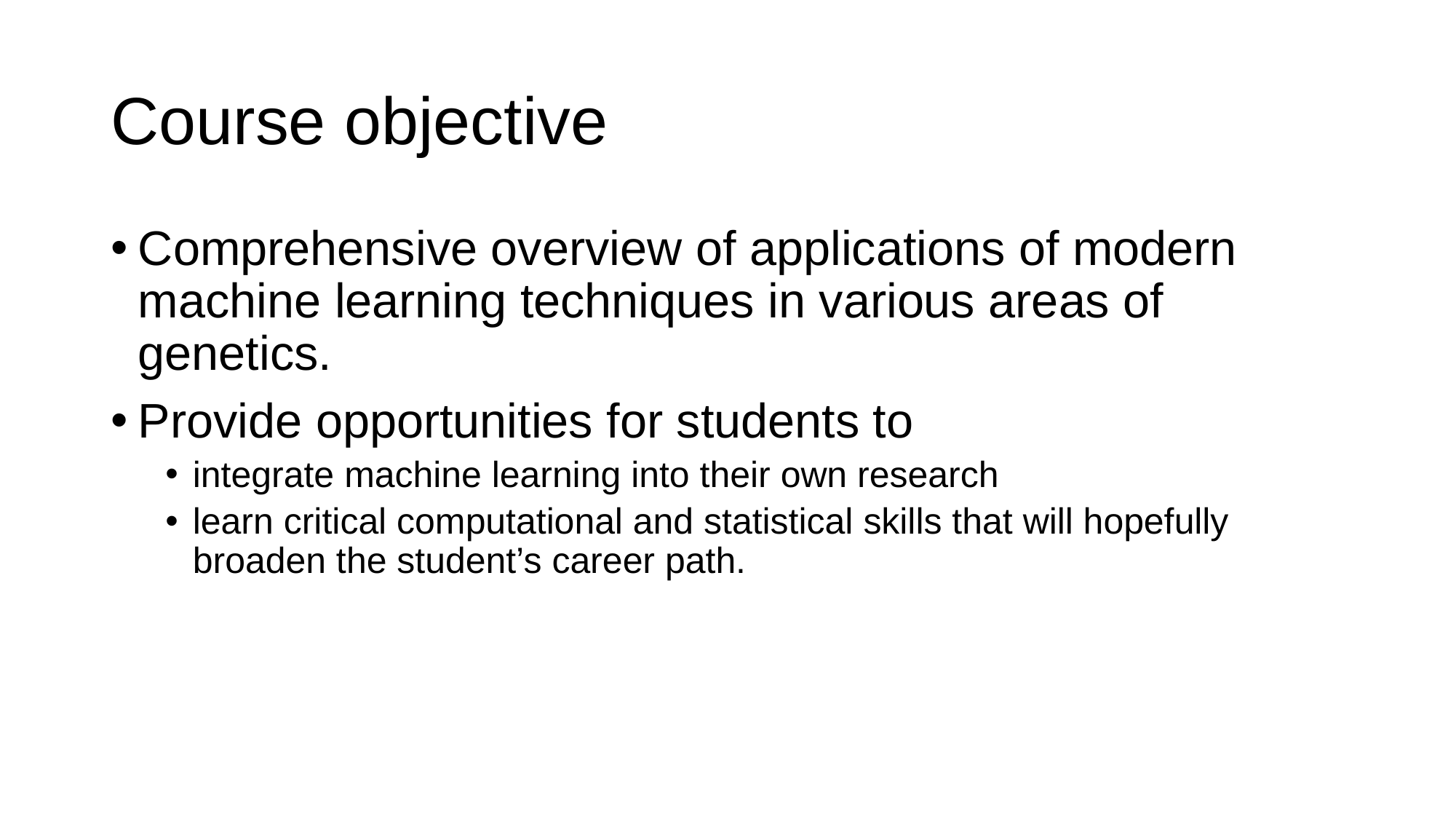

# Course objective
Comprehensive overview of applications of modern machine learning techniques in various areas of genetics.
Provide opportunities for students to
integrate machine learning into their own research
learn critical computational and statistical skills that will hopefully broaden the student’s career path.